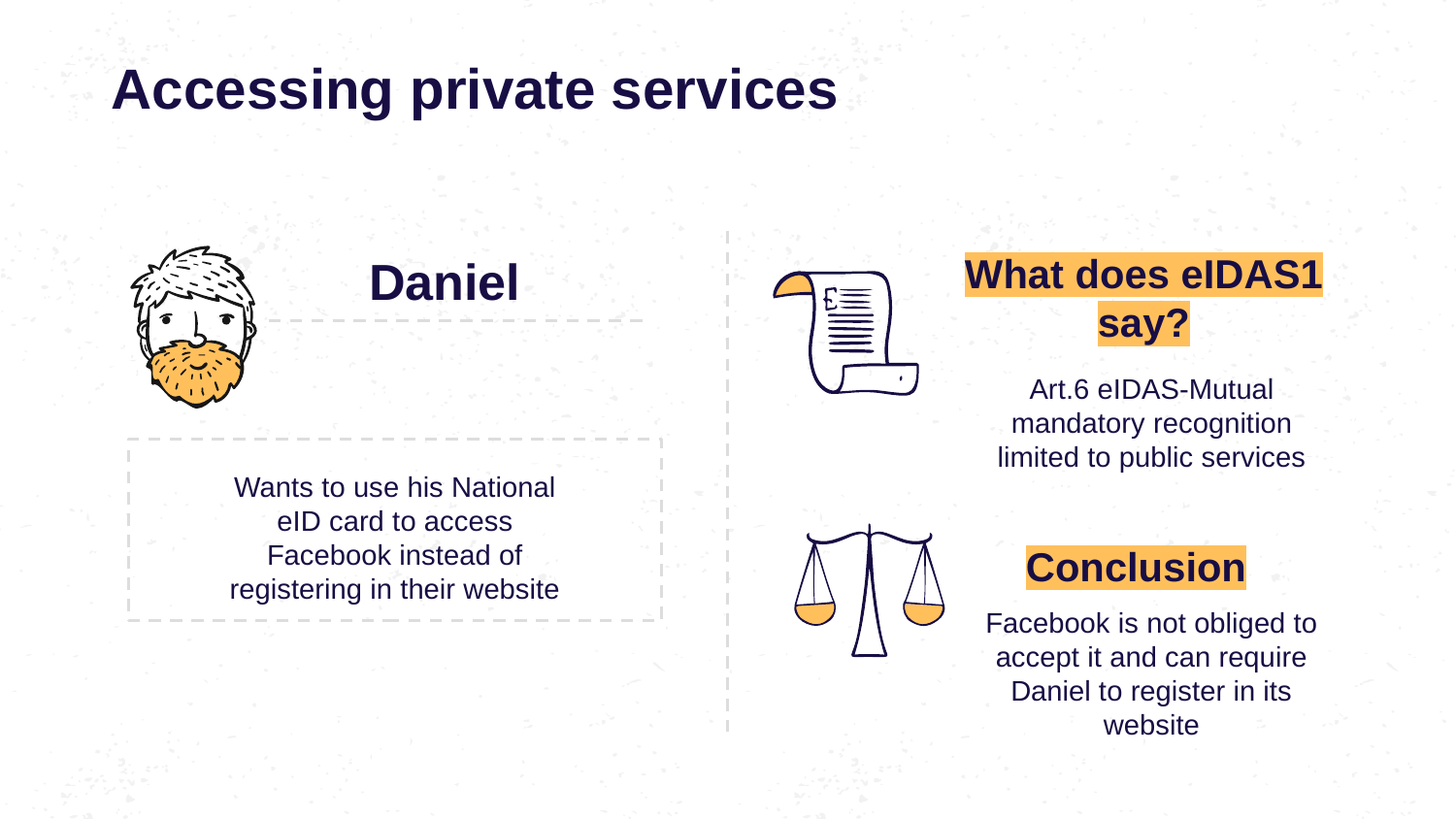

# Accessing private services
What does eIDAS1 say?
Daniel

Art.6 eIDAS-Mutual mandatory recognition limited to public services

Wants to use his National eID card to access Facebook instead of registering in their website

Conclusion

Facebook is not obliged to accept it and can require Daniel to register in its website